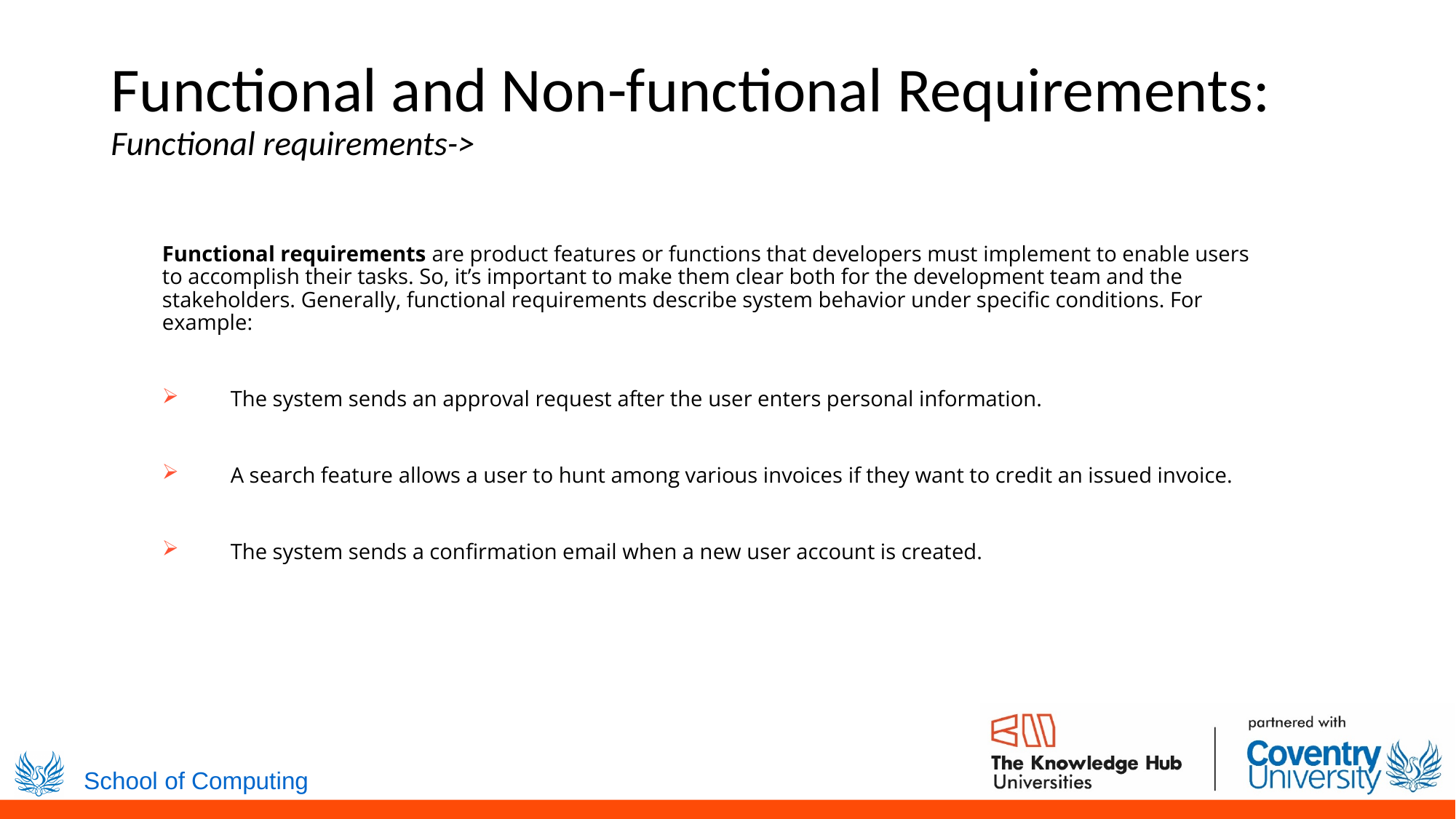

# Functional and Non-functional Requirements: Functional requirements->
Functional requirements are product features or functions that developers must implement to enable users to accomplish their tasks. So, it’s important to make them clear both for the development team and the stakeholders. Generally, functional requirements describe system behavior under specific conditions. For example:

The system sends an approval request after the user enters personal information.

A search feature allows a user to hunt among various invoices if they want to credit an issued invoice.

The system sends a confirmation email when a new user account is created.